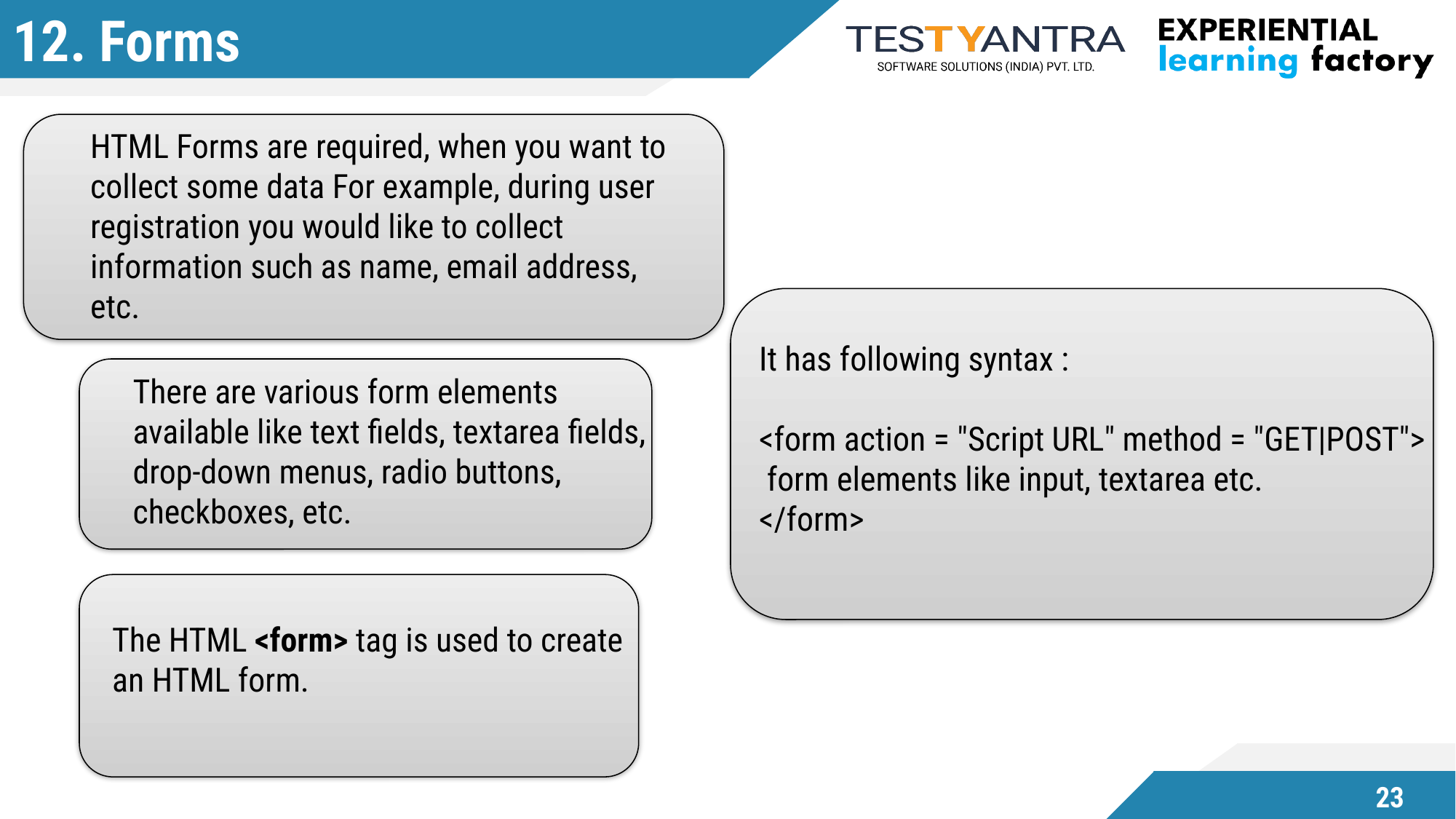

# 12. Forms

HTML Forms are required, when you want to collect some data For example, during user registration you would like to collect information such as name, email address, etc.

It has following syntax :

<form action = "Script URL" method = "GET|POST">
 form elements like input, textarea etc.
</form>

There are various form elements available like text fields, textarea fields, drop-down menus, radio buttons, checkboxes, etc.

The HTML <form> tag is used to create an HTML form.

23